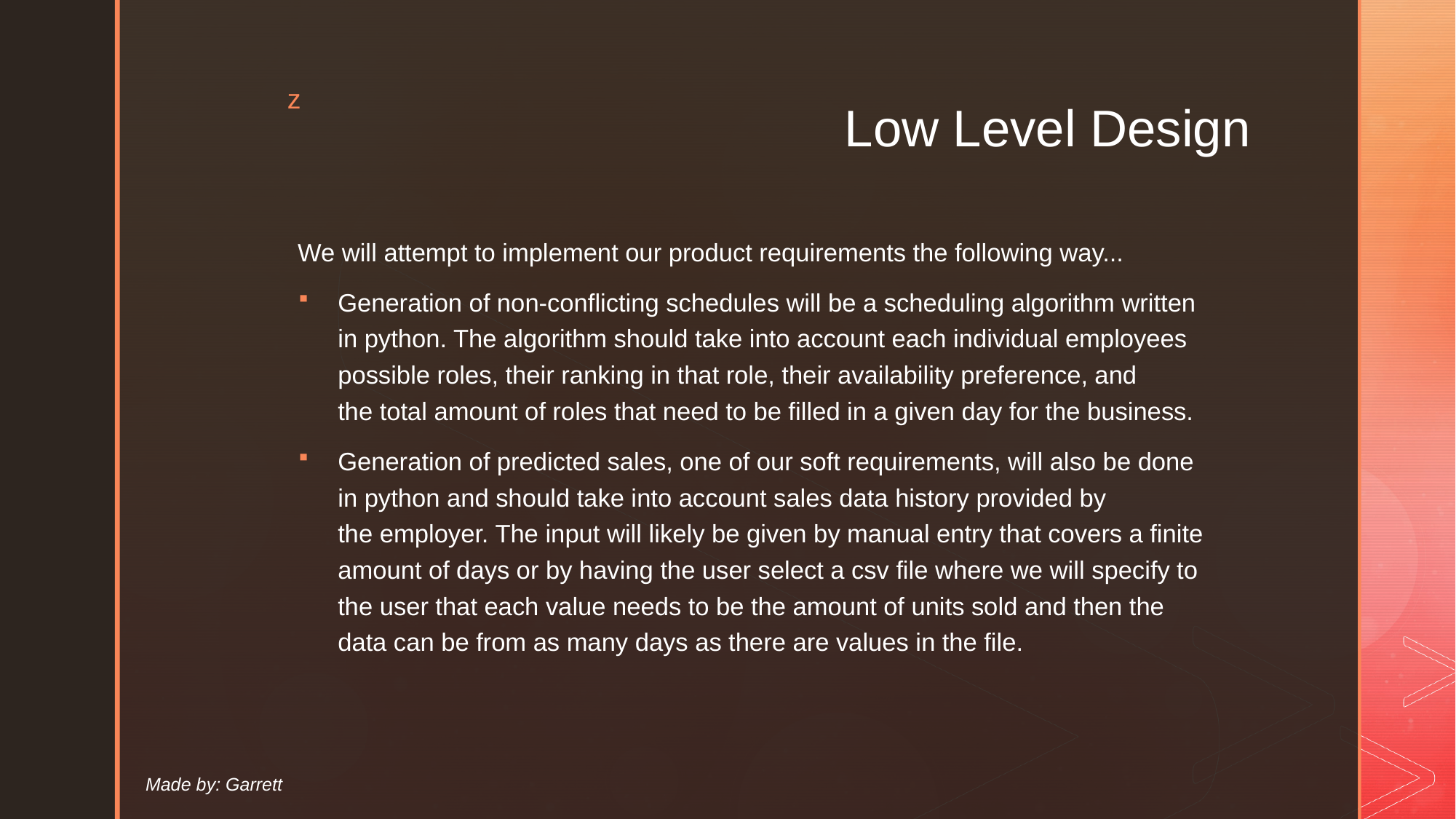

# Low Level Design
We will attempt to implement our product requirements the following way...
Generation of non-conflicting schedules will be a scheduling algorithm written in python. The algorithm should take into account each individual employees possible roles, their ranking in that role, their availability preference, and the total amount of roles that need to be filled in a given day for the business.
Generation of predicted sales, one of our soft requirements, will also be done in python and should take into account sales data history provided by the employer. The input will likely be given by manual entry that covers a finite amount of days or by having the user select a csv file where we will specify to the user that each value needs to be the amount of units sold and then the data can be from as many days as there are values in the file.
Made by: Garrett